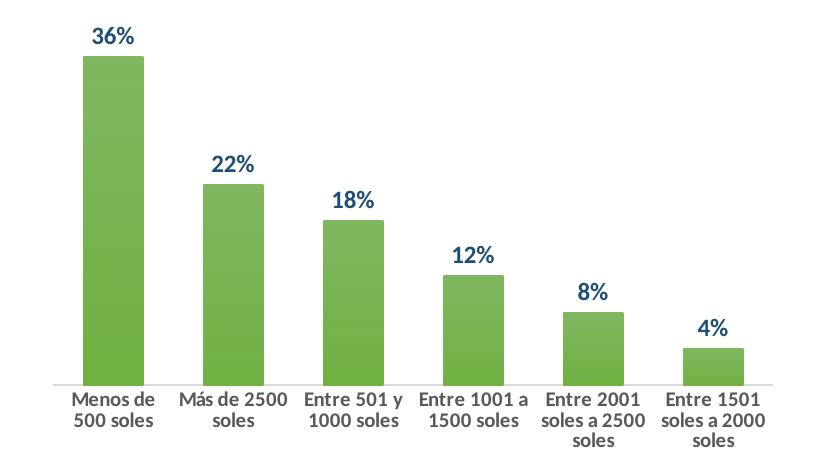

### Chart

| Category |  |
|---|---|
| Menos de 500 soles | 0.36 |
| Más de 2500 soles | 0.22 |
| Entre 501 y 1000 soles | 0.18 |
| Entre 1001 a 1500 soles | 0.12 |
| Entre 2001 soles a 2500 soles | 0.08 |
| Entre 1501 soles a 2000 soles | 0.04 |